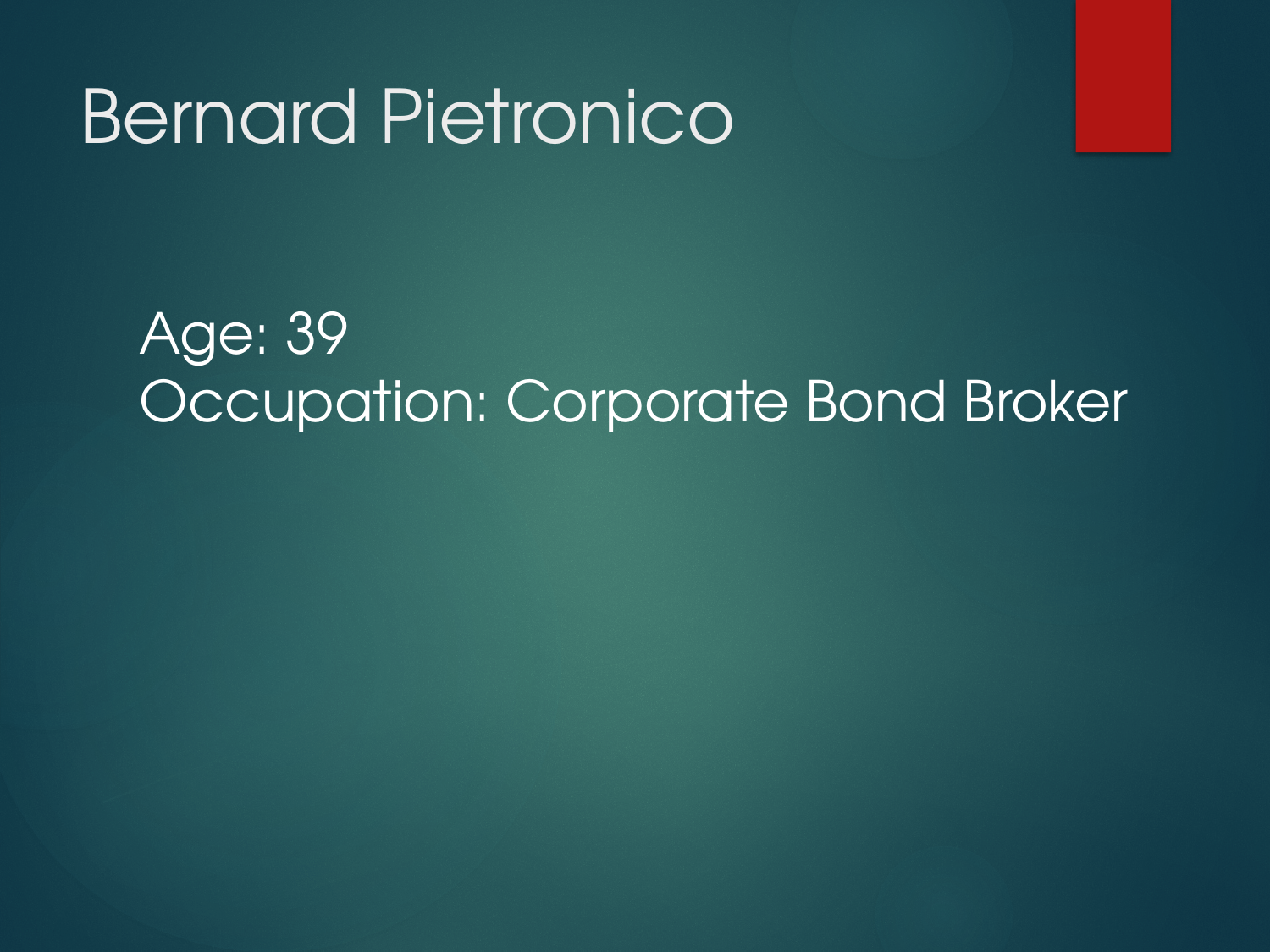

# Bernard Pietronico

Age: 39
Occupation: Corporate Bond Broker